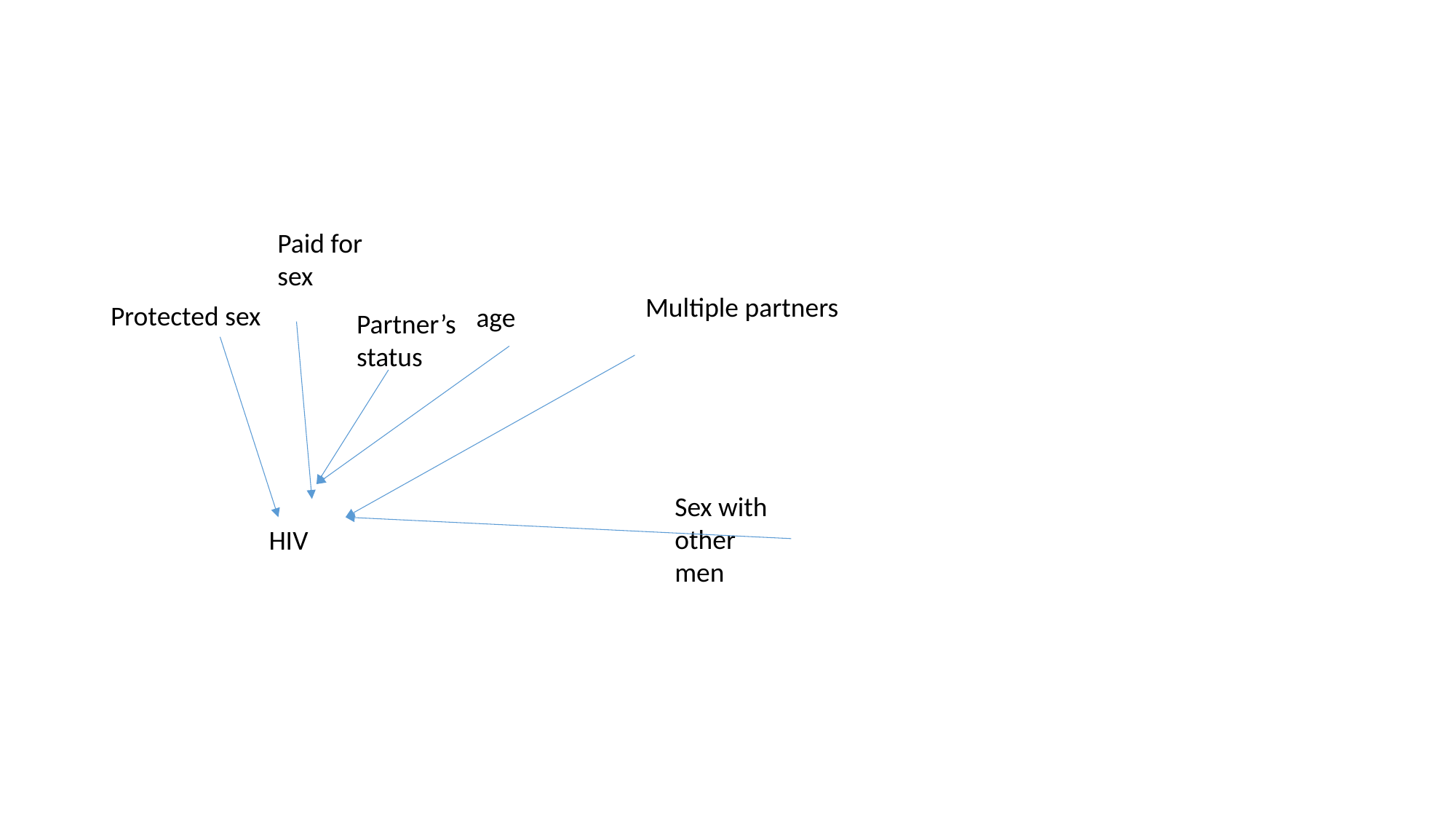

#
Paid for sex
Multiple partners
Protected sex
age
Partner’s status
Sex with other men
HIV